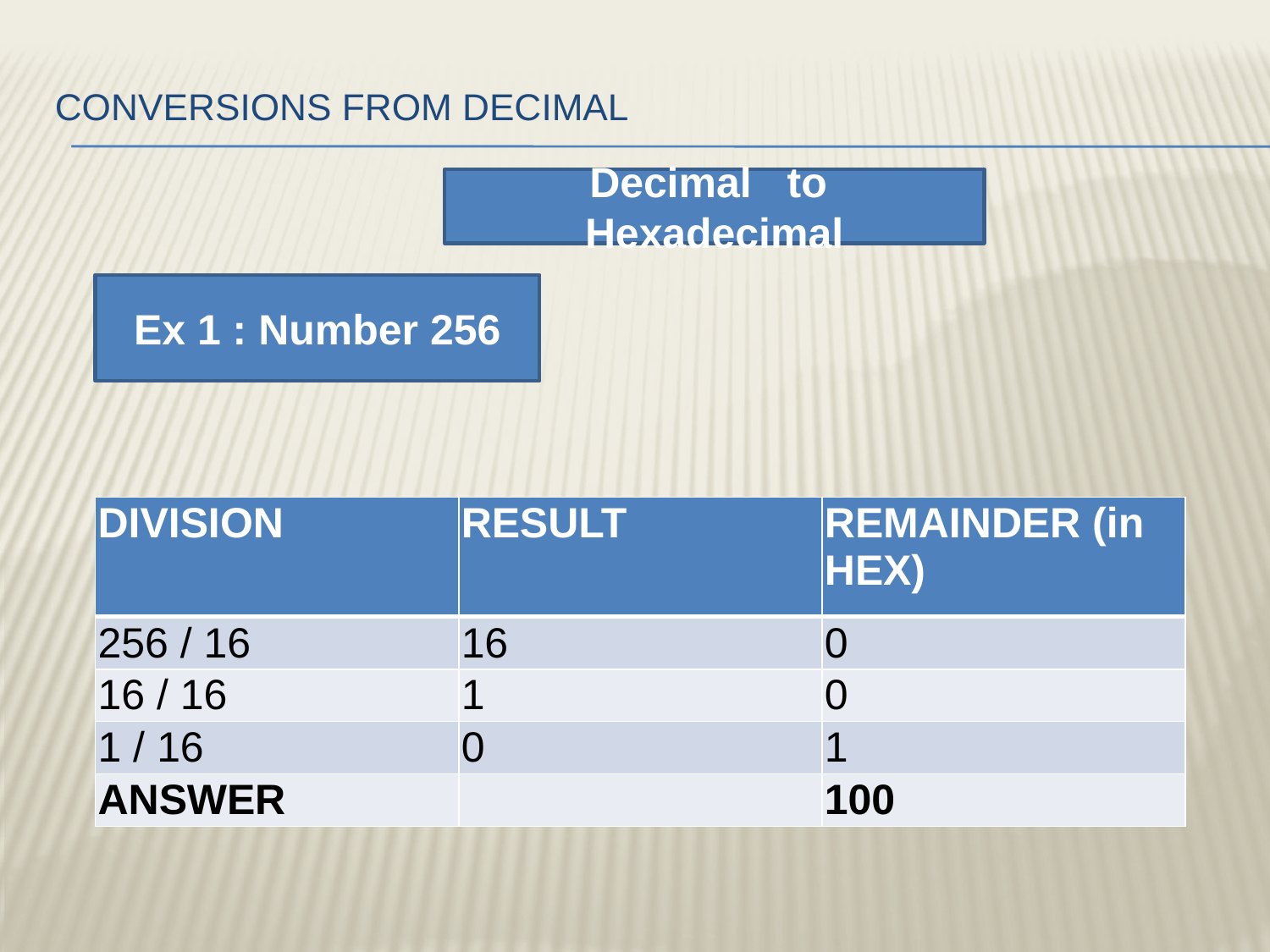

# Conversions from decimal
Decimal   to  Hexadecimal
Ex 1 : Number 256
| DIVISION | RESULT | REMAINDER (in HEX) |
| --- | --- | --- |
| 256 / 16 | 16 | 0 |
| 16 / 16 | 1 | 0 |
| 1 / 16 | 0 | 1 |
| ANSWER |  | 100 |